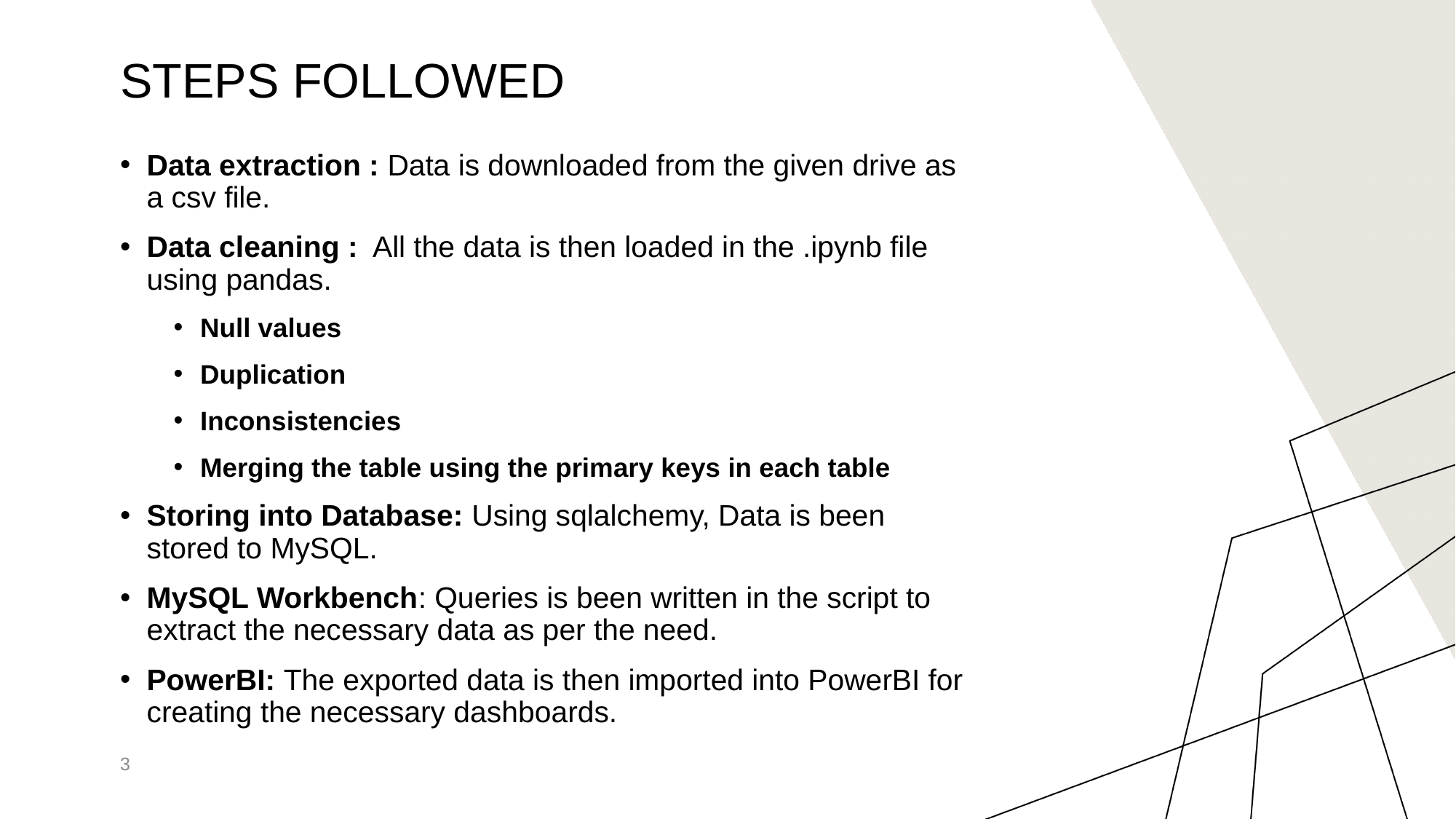

# Steps followed
Data extraction : Data is downloaded from the given drive as a csv file.
Data cleaning :  All the data is then loaded in the .ipynb file using pandas.
Null values
Duplication
Inconsistencies
Merging the table using the primary keys in each table
Storing into Database: Using sqlalchemy, Data is been stored to MySQL.
MySQL Workbench: Queries is been written in the script to extract the necessary data as per the need.
PowerBI: The exported data is then imported into PowerBI for creating the necessary dashboards.

3